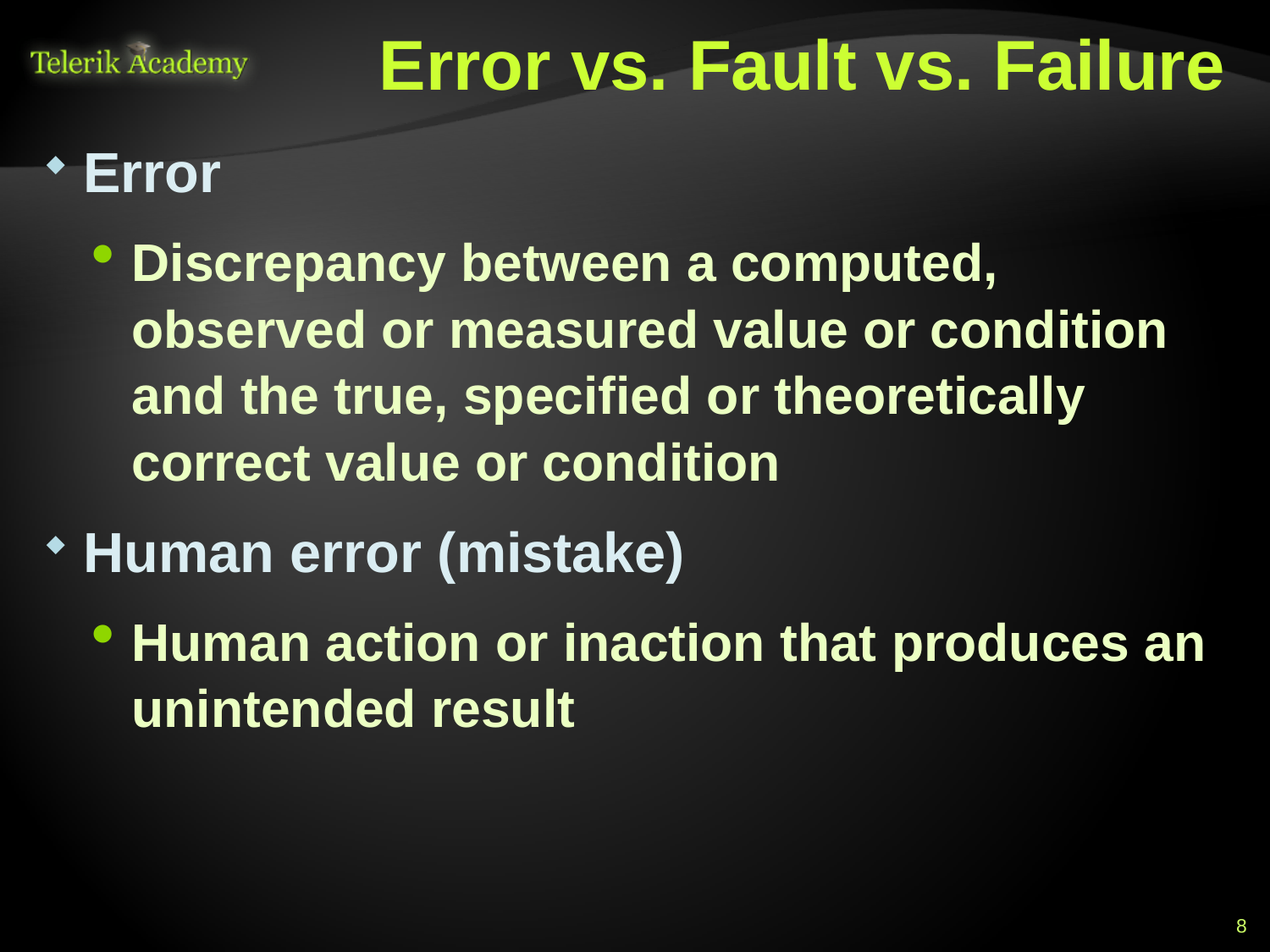

# Error vs. Fault vs. Failure
Error
Discrepancy between a computed, observed or measured value or condition and the true, specified or theoretically correct value or condition
Human error (mistake)
Human action or inaction that produces an unintended result
8